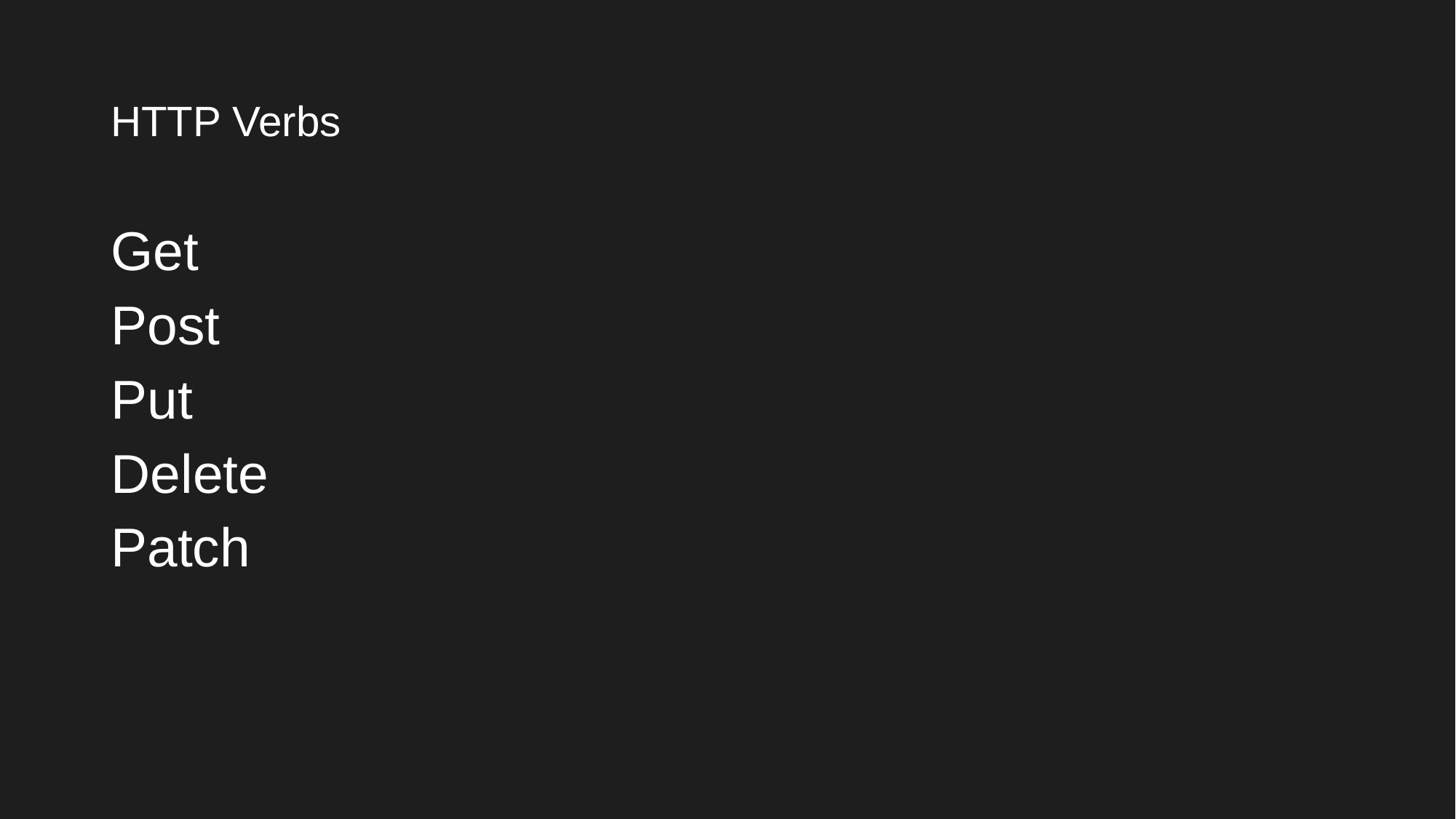

# HTTP Verbs
Get
Post
Put
Delete
Patch